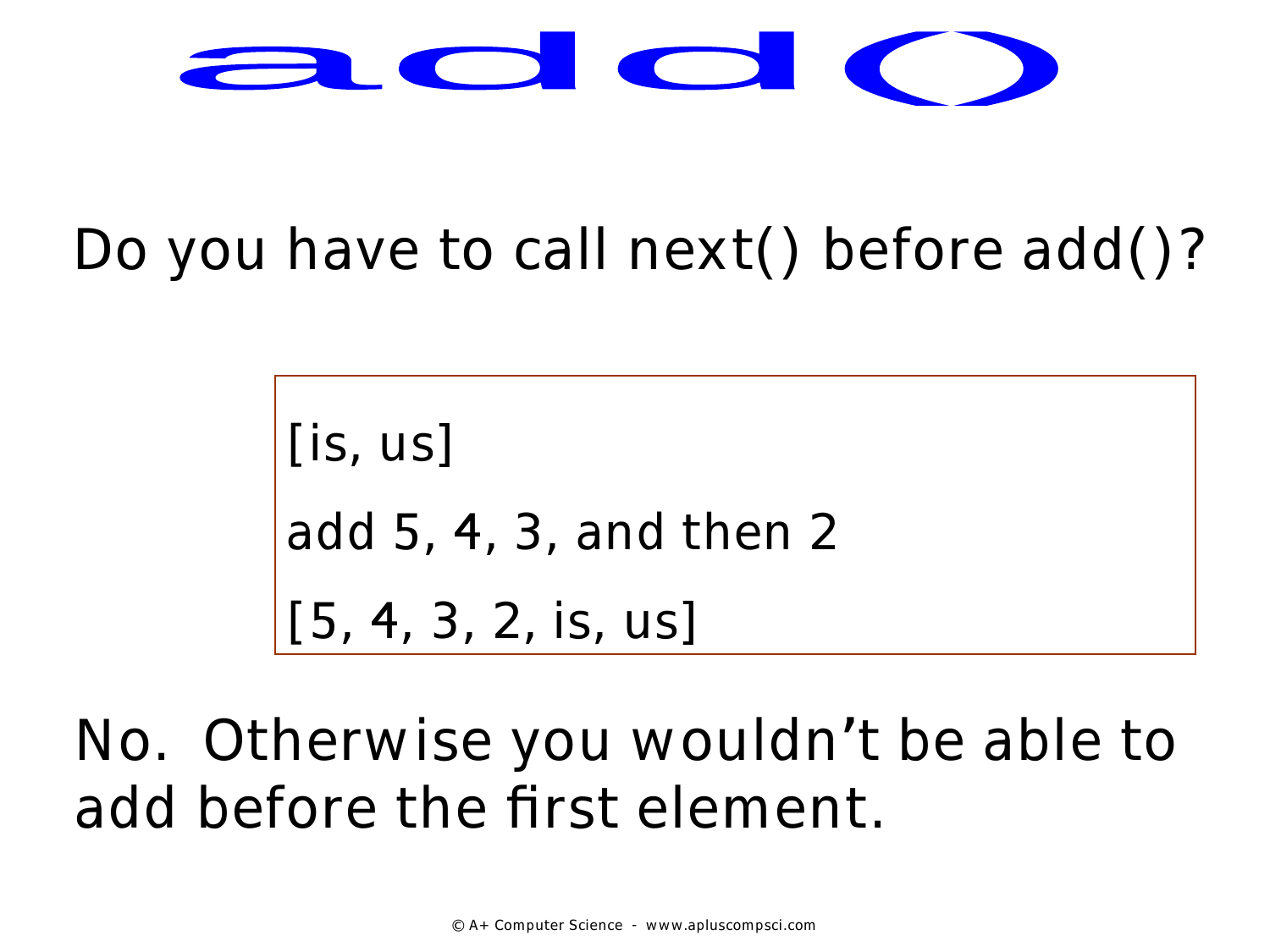

add()
Do you have to call next() before add()?
[is, us]
add 5, 4, 3, and then 2
[5, 4, 3, 2, is, us]
No.  Otherwise you wouldn’t be able to add before the first element.

© A+ Computer Science  -  www.apluscompsci.com